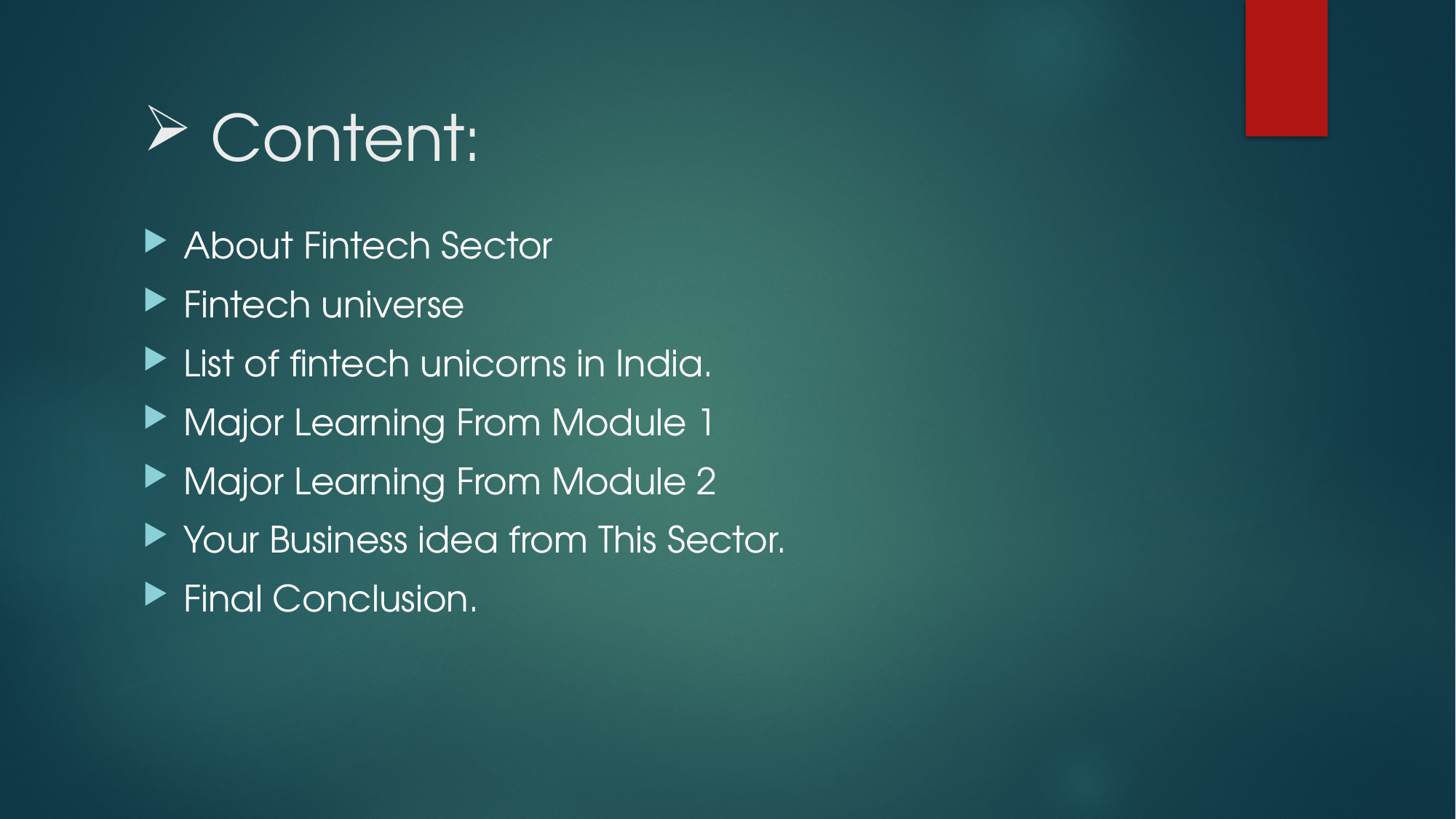

# Content:
About Fintech Sector
Fintech universe
List of fintech unicorns in India.
Major Learning From Module 1
Major Learning From Module 2
Your Business idea from This Sector.
Final Conclusion.